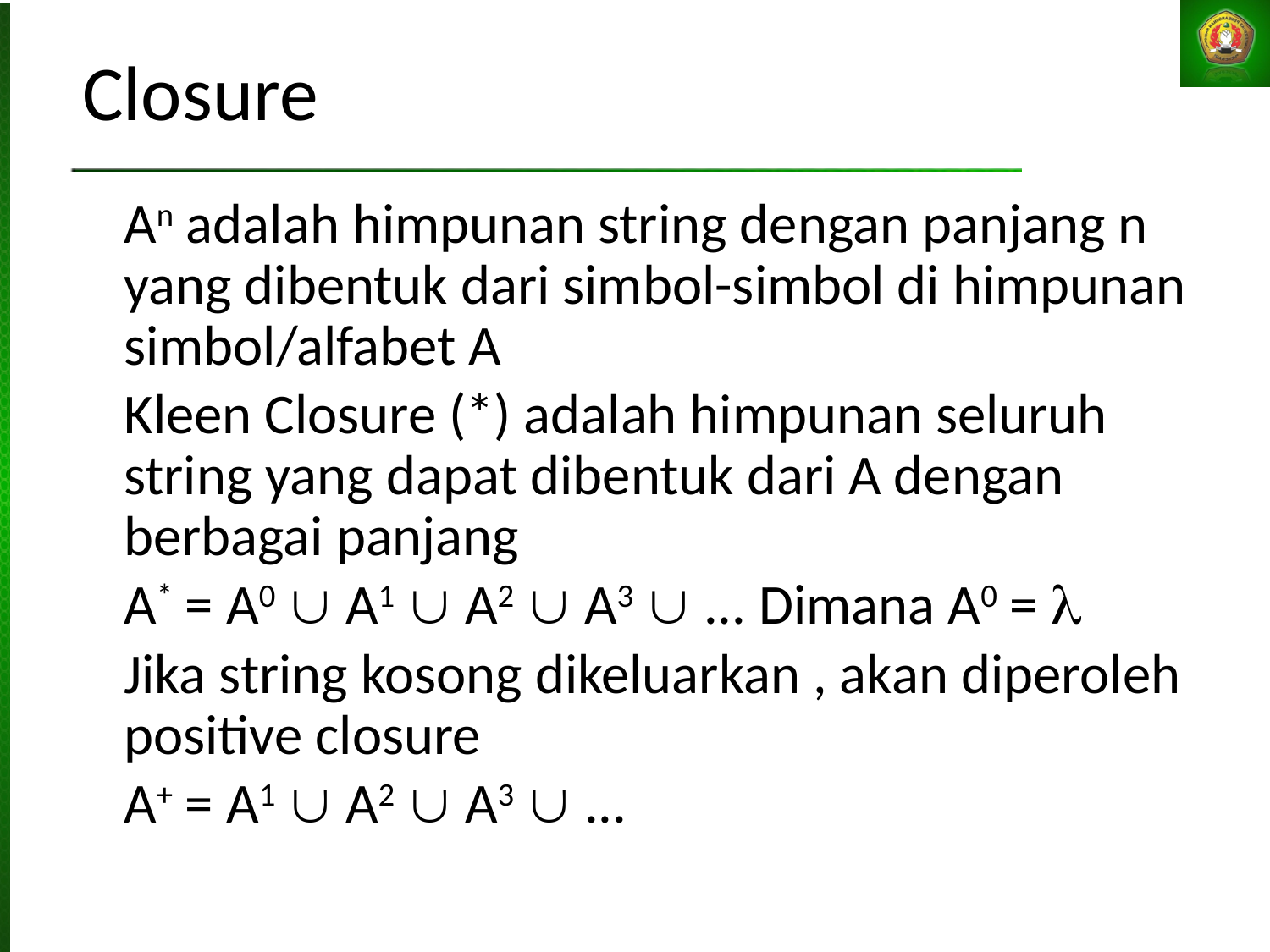

# Closure
	An adalah himpunan string dengan panjang n yang dibentuk dari simbol-simbol di himpunan simbol/alfabet A
	Kleen Closure (*) adalah himpunan seluruh string yang dapat dibentuk dari A dengan berbagai panjang
 	A* = A0 ∪ A1 ∪ A2 ∪ A3 ∪ ... Dimana A0 = λ
	Jika string kosong dikeluarkan , akan diperoleh positive closure
	A+ = A1 ∪ A2 ∪ A3 ∪ ...